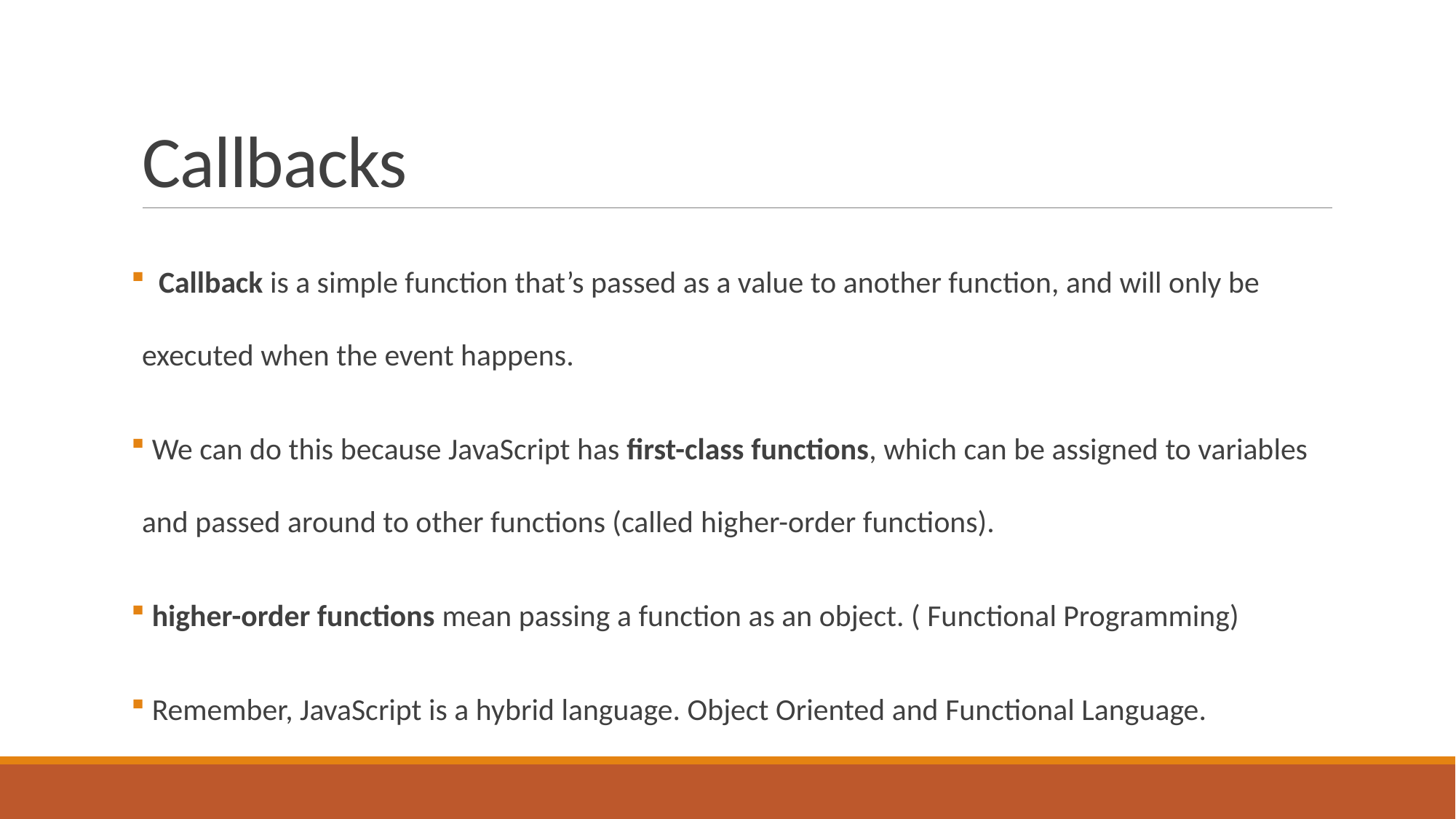

# Callbacks
  Callback is a simple function that’s passed as a value to another function, and will only be executed when the event happens.
 We can do this because JavaScript has first-class functions, which can be assigned to variables and passed around to other functions (called higher-order functions).
 higher-order functions mean passing a function as an object. ( Functional Programming)
 Remember, JavaScript is a hybrid language. Object Oriented and Functional Language.